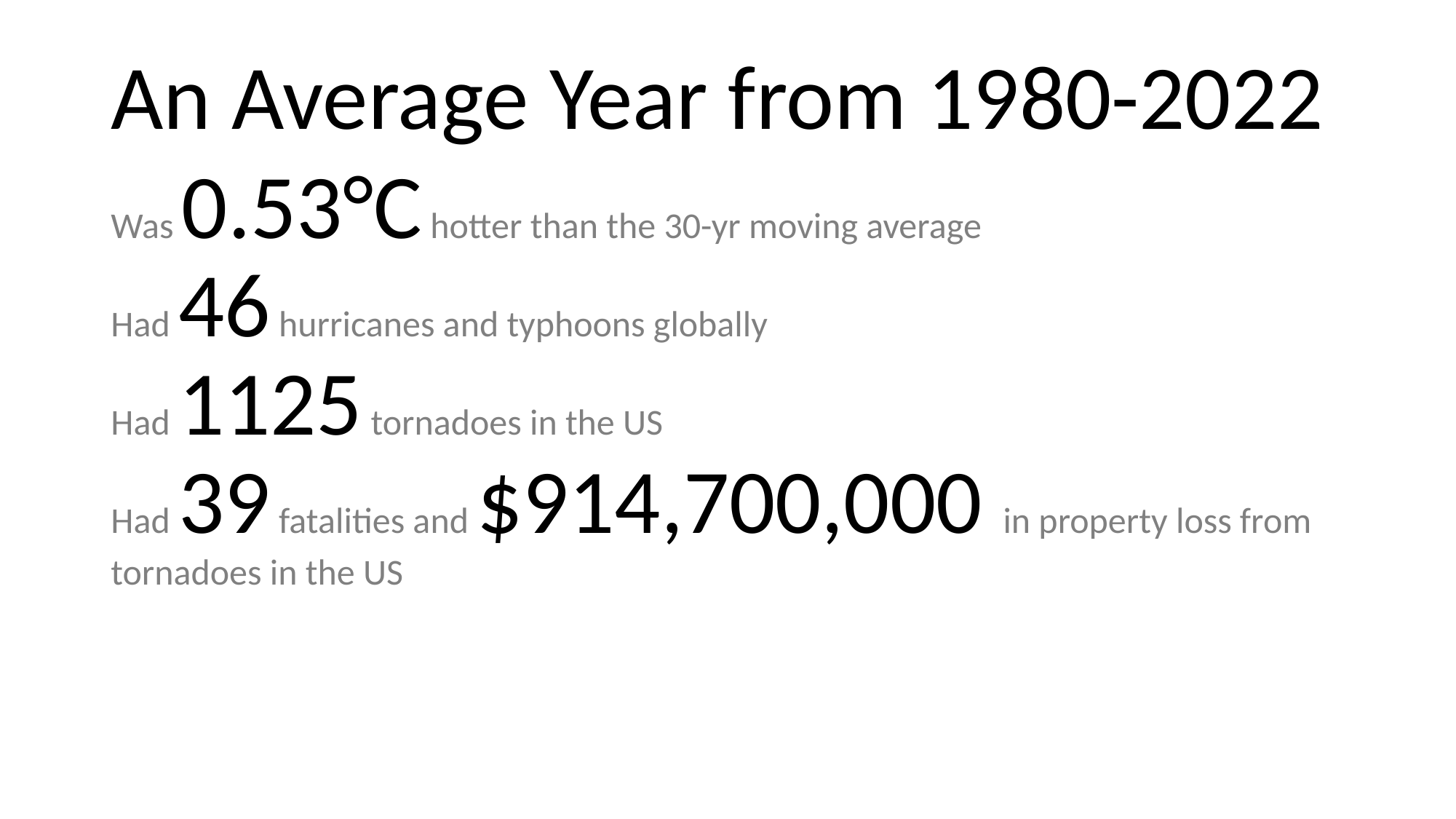

# An Average Year from 1980-2022
Was 0.53°C hotter than the 30-yr moving average
Had 46 hurricanes and typhoons globally
Had 1125 tornadoes in the US
Had 39 fatalities and $914,700,000 in property loss from tornadoes in the US